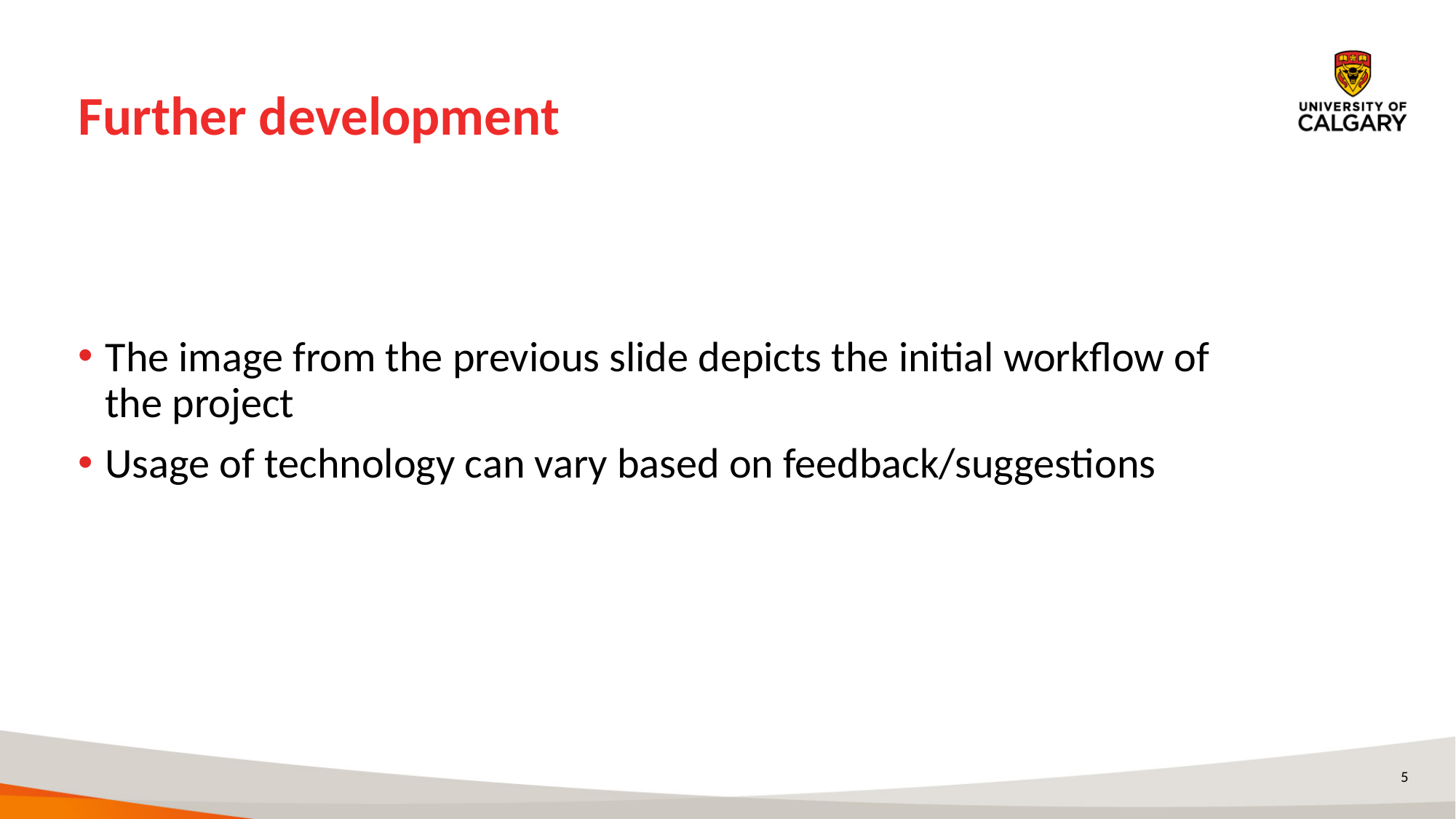

# Further development
The image from the previous slide depicts the initial workflow of the project
Usage of technology can vary based on feedback/suggestions
5